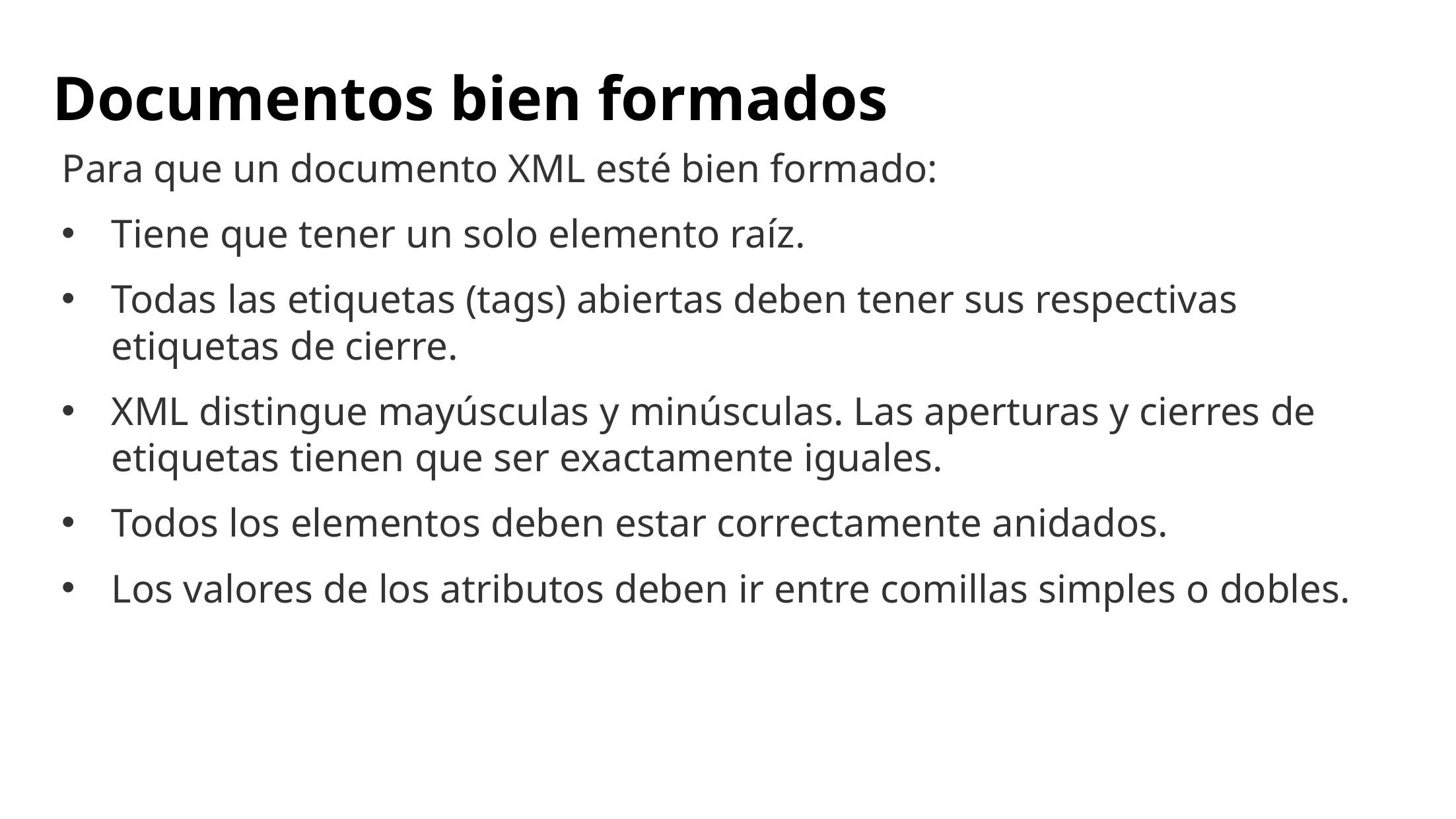

# Documentos bien formados
Para que un documento XML esté bien formado:
Tiene que tener un solo elemento raíz.
Todas las etiquetas (tags) abiertas deben tener sus respectivas etiquetas de cierre.
XML distingue mayúsculas y minúsculas. Las aperturas y cierres de etiquetas tienen que ser exactamente iguales.
Todos los elementos deben estar correctamente anidados.
Los valores de los atributos deben ir entre comillas simples o dobles.